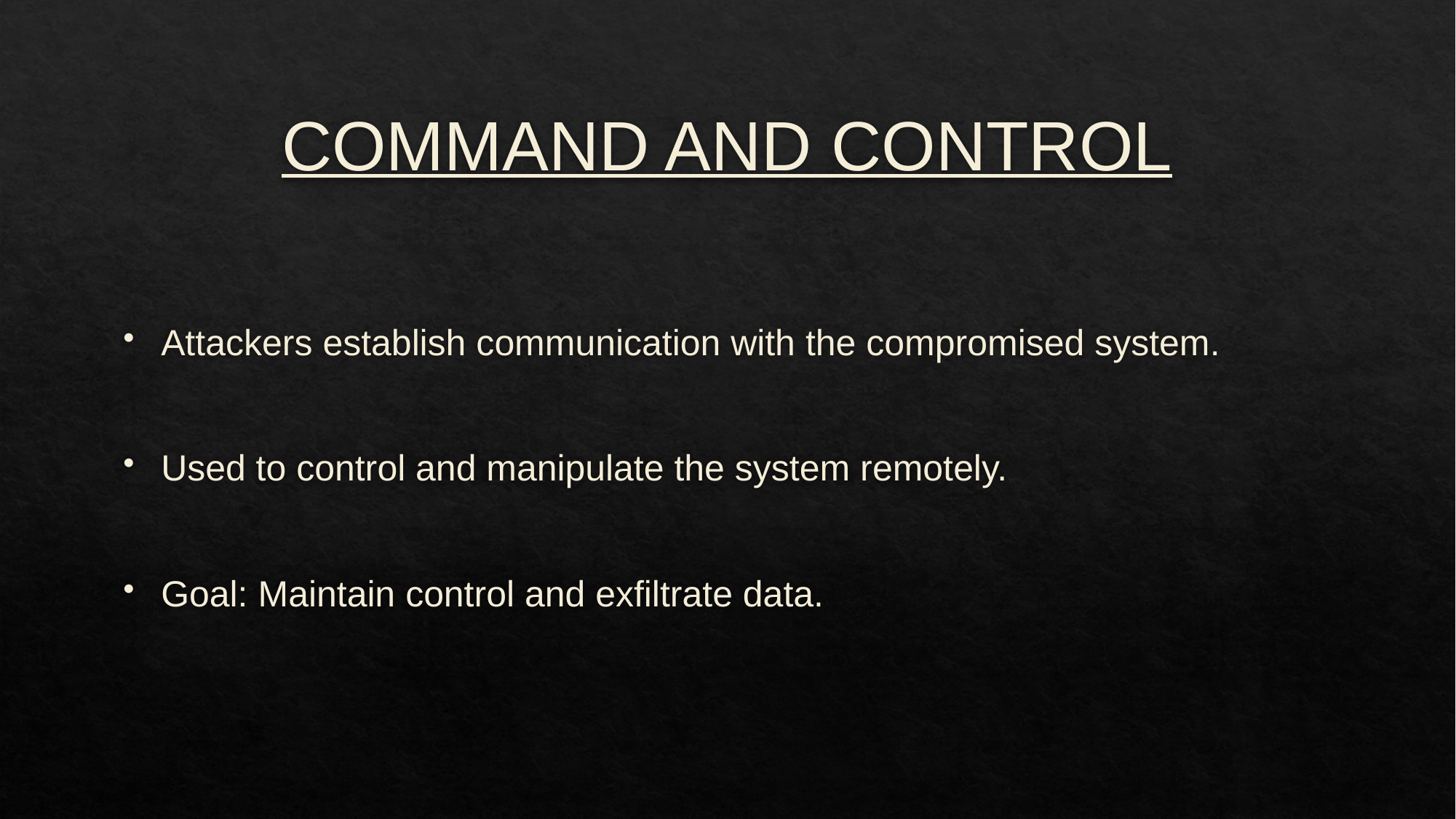

# COMMAND AND CONTROL
Attackers establish communication with the compromised system.
Used to control and manipulate the system remotely.
Goal: Maintain control and exfiltrate data.